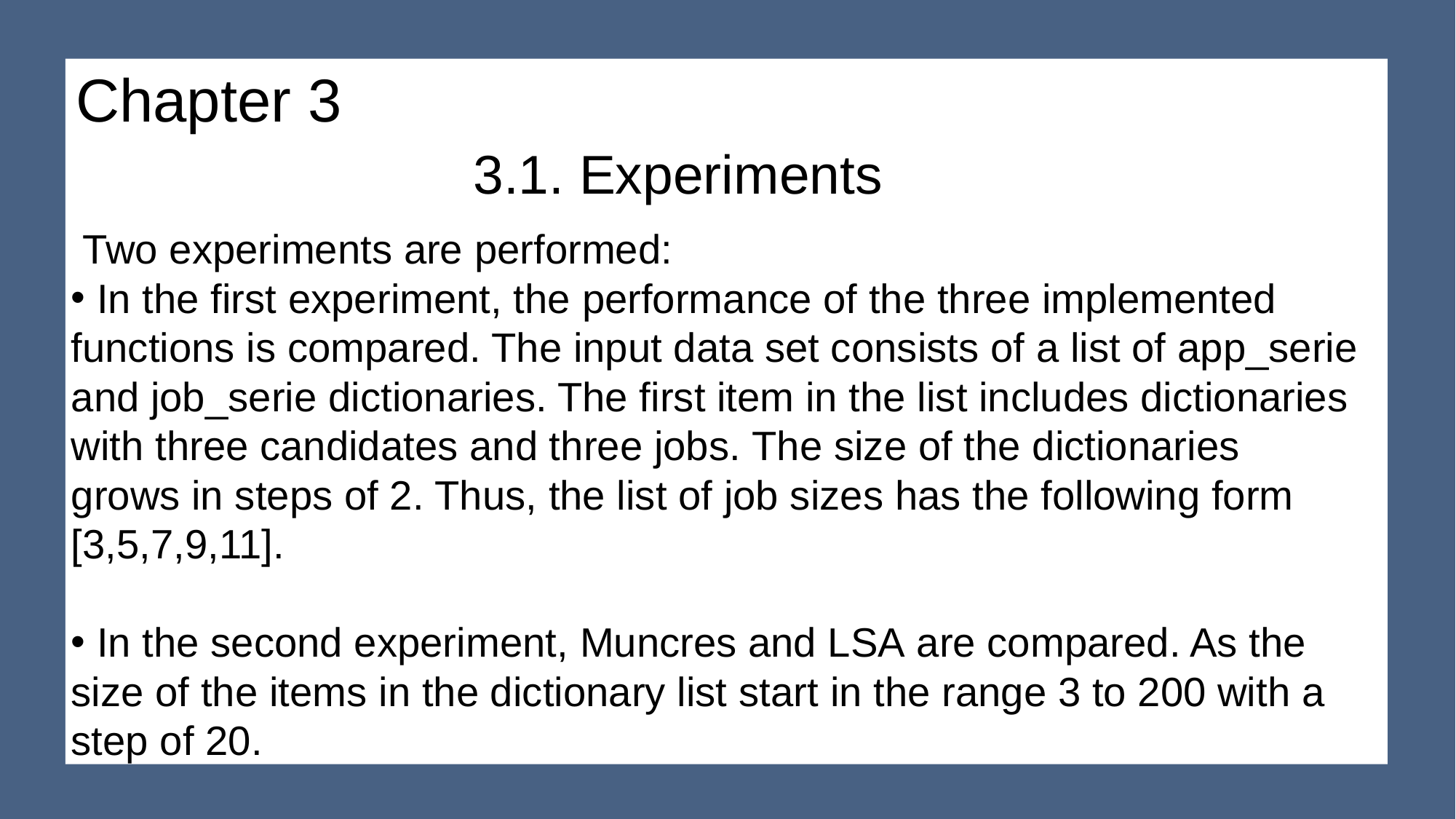

Chapter 3
3.1. Experiments
 Two experiments are performed:
 In the first experiment, the performance of the three implemented functions is compared. The input data set consists of a list of app_serie and job_serie dictionaries. The first item in the list includes dictionaries with three candidates and three jobs. The size of the dictionaries grows in steps of 2. Thus, the list of job sizes has the following form [3,5,7,9,11].

 In the second experiment, Muncres and LSA are compared. As the size of the items in the dictionary list start in the range 3 to 200 with a step of 20.